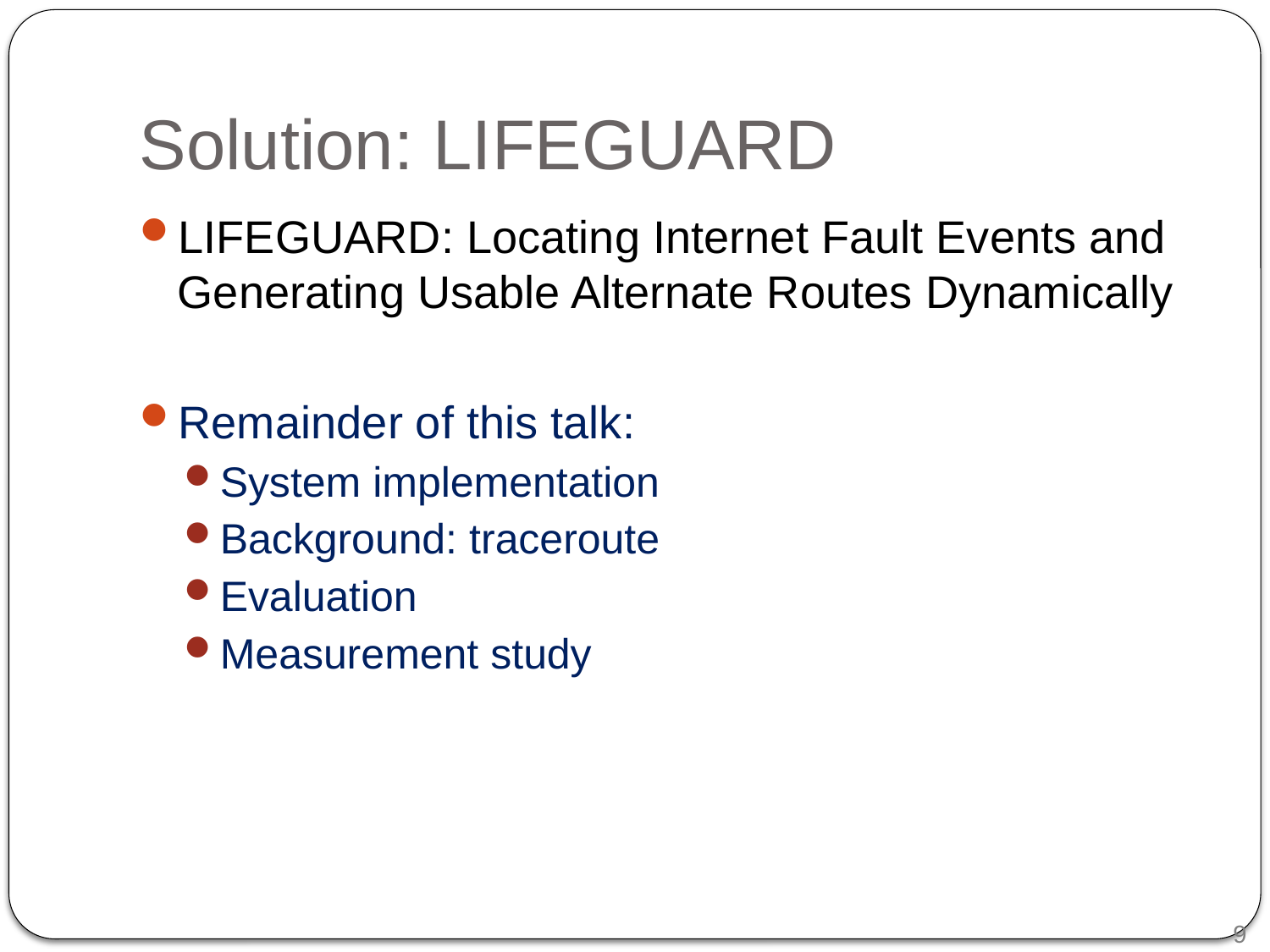

# Solution: LIFEGUARD
LIFEGUARD: Locating Internet Fault Events and Generating Usable Alternate Routes Dynamically

Remainder of this talk:
System implementation
Background: traceroute
Evaluation
Measurement study